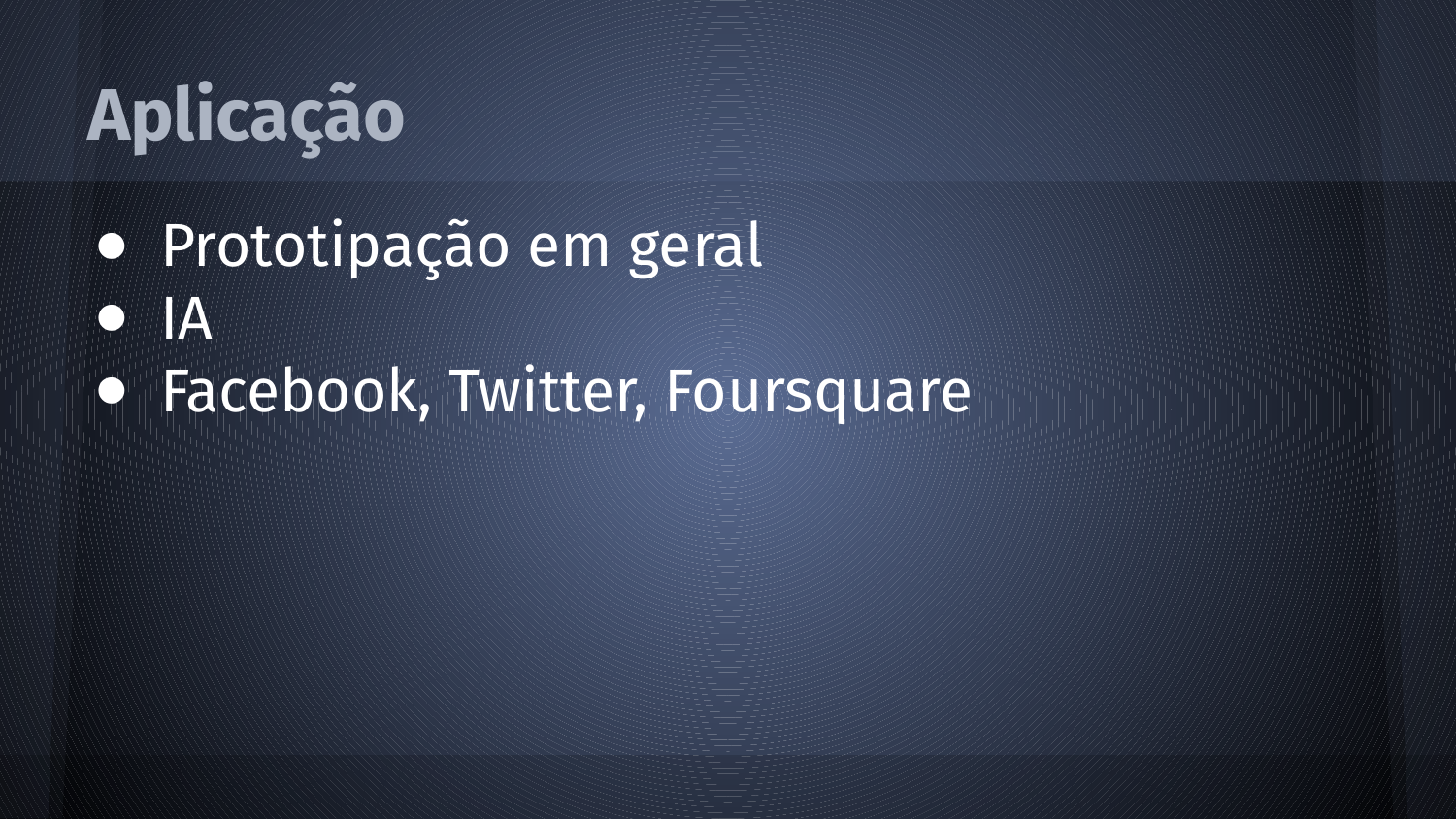

# Aplicação
Prototipação em geral
IA
Facebook, Twitter, Foursquare